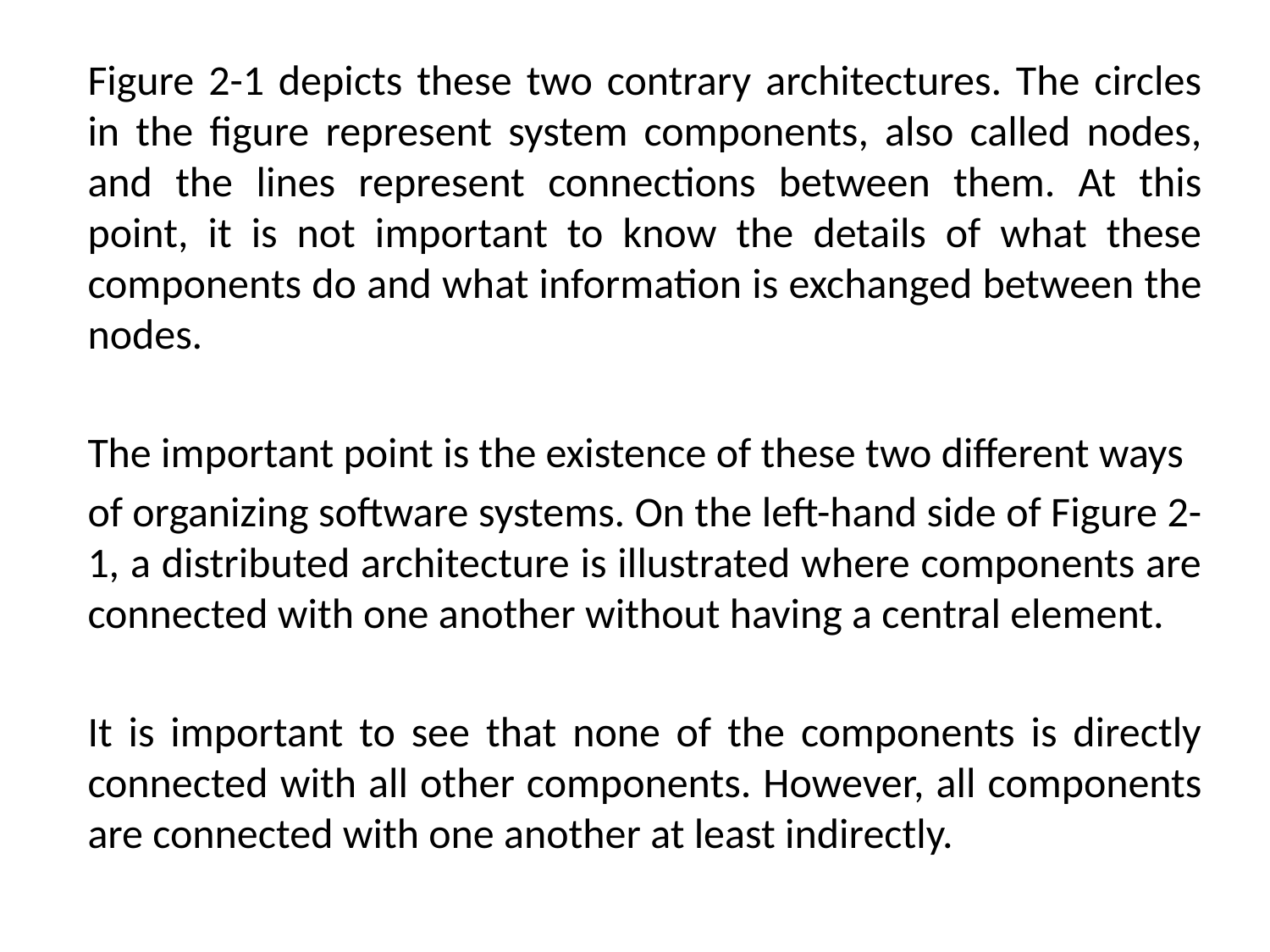

Figure 2-1 depicts these two contrary architectures. The circles in the figure represent system components, also called nodes, and the lines represent connections between them. At this point, it is not important to know the details of what these components do and what information is exchanged between the nodes.

The important point is the existence of these two different ways
of organizing software systems. On the left-hand side of Figure 2-1, a distributed architecture is illustrated where components are connected with one another without having a central element.

It is important to see that none of the components is directly connected with all other components. However, all components are connected with one another at least indirectly.